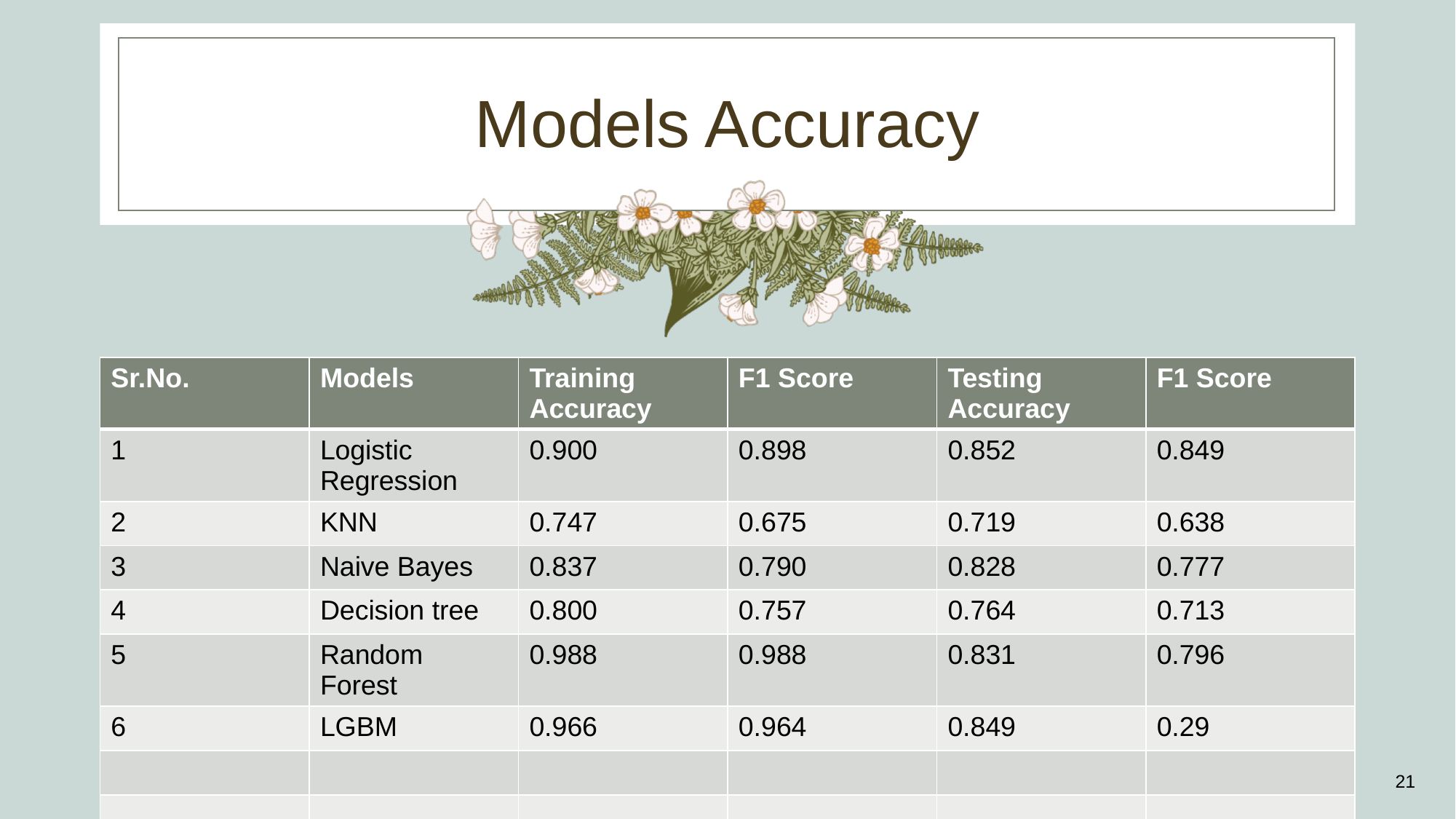

# Models Accuracy
| Sr.No. | Models | Training Accuracy | F1 Score | Testing Accuracy | F1 Score |
| --- | --- | --- | --- | --- | --- |
| 1 | Logistic Regression | 0.900 | 0.898 | 0.852 | 0.849 |
| 2 | KNN | 0.747 | 0.675 | 0.719 | 0.638 |
| 3 | Naive Bayes | 0.837 | 0.790 | 0.828 | 0.777 |
| 4 | Decision tree | 0.800 | 0.757 | 0.764 | 0.713 |
| 5 | Random Forest | 0.988 | 0.988 | 0.831 | 0.796 |
| 6 | LGBM | 0.966 | 0.964 | 0.849 | 0.29 |
|  |  |  |  |  |  |
|  |  |  |  |  |  |
21